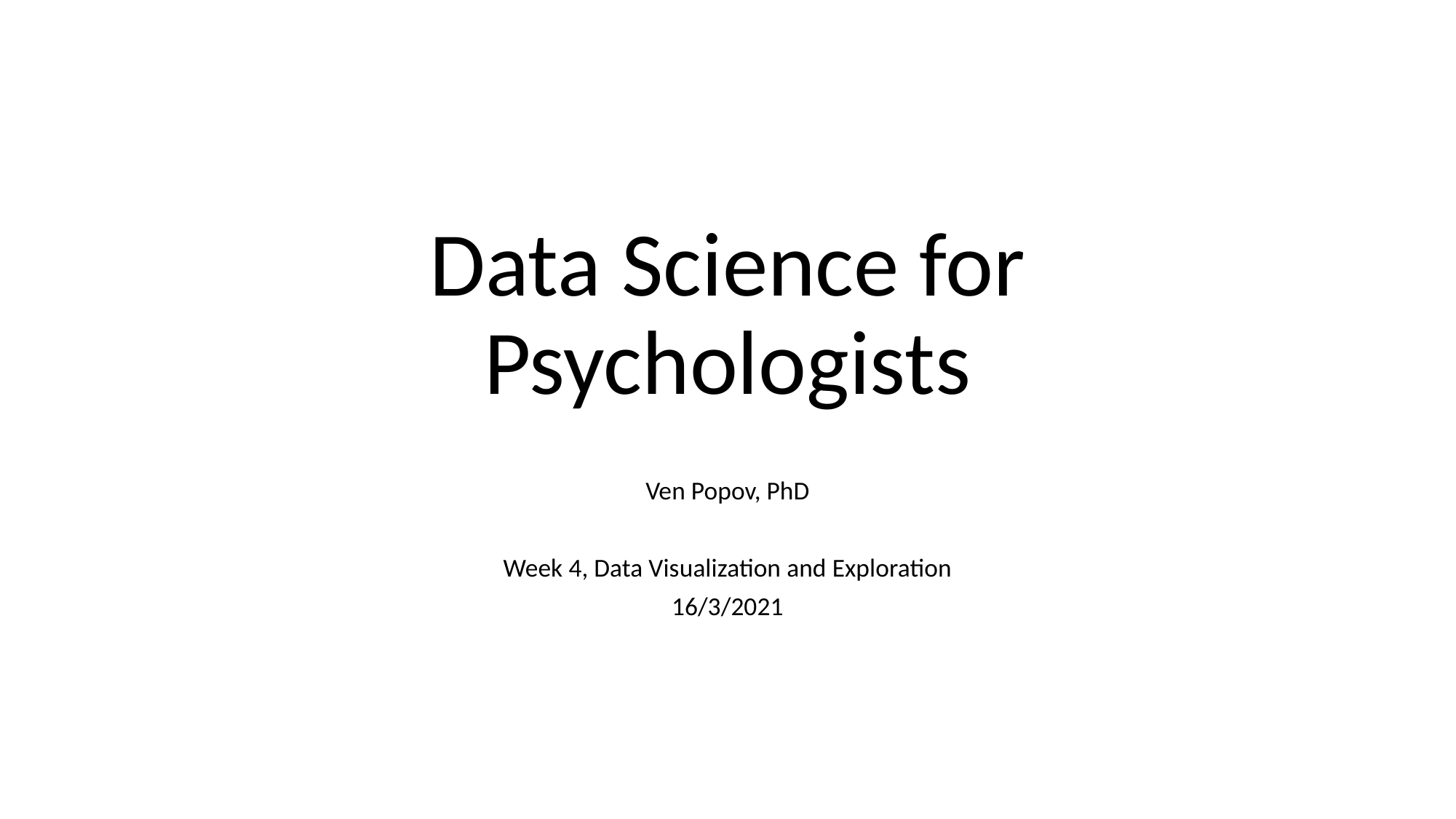

# Data Science for Psychologists

Ven Popov, PhD

Week 4, Data Visualization and Exploration
16/3/2021